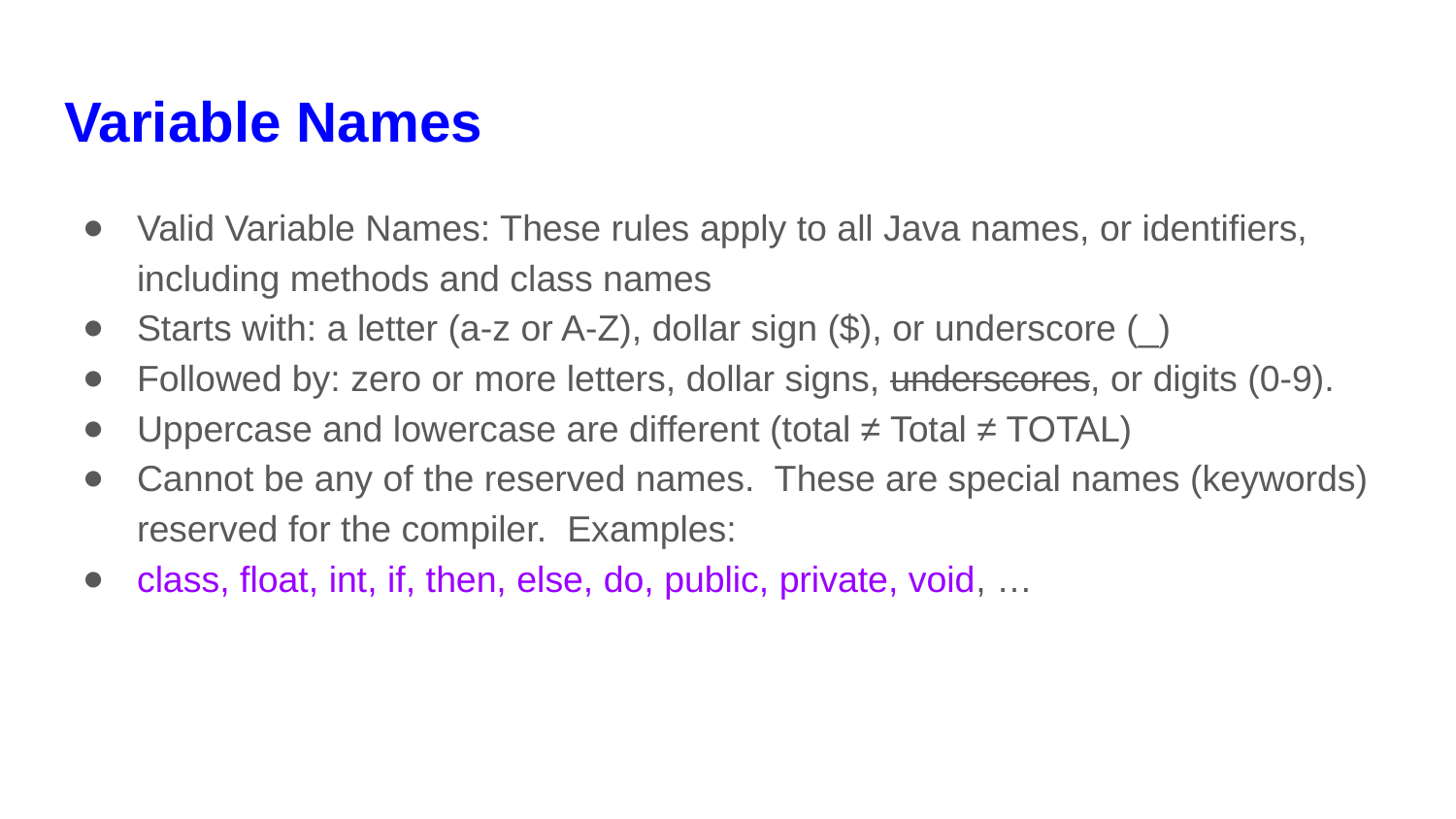

# Variable Names
Valid Variable Names: These rules apply to all Java names, or identifiers, including methods and class names
Starts with: a letter (a-z or A-Z), dollar sign ($), or underscore (_)
Followed by: zero or more letters, dollar signs, underscores, or digits (0-9).
Uppercase and lowercase are different (total ≠ Total ≠ TOTAL)
Cannot be any of the reserved names.  These are special names (keywords) reserved for the compiler.  Examples:
class, float, int, if, then, else, do, public, private, void, …